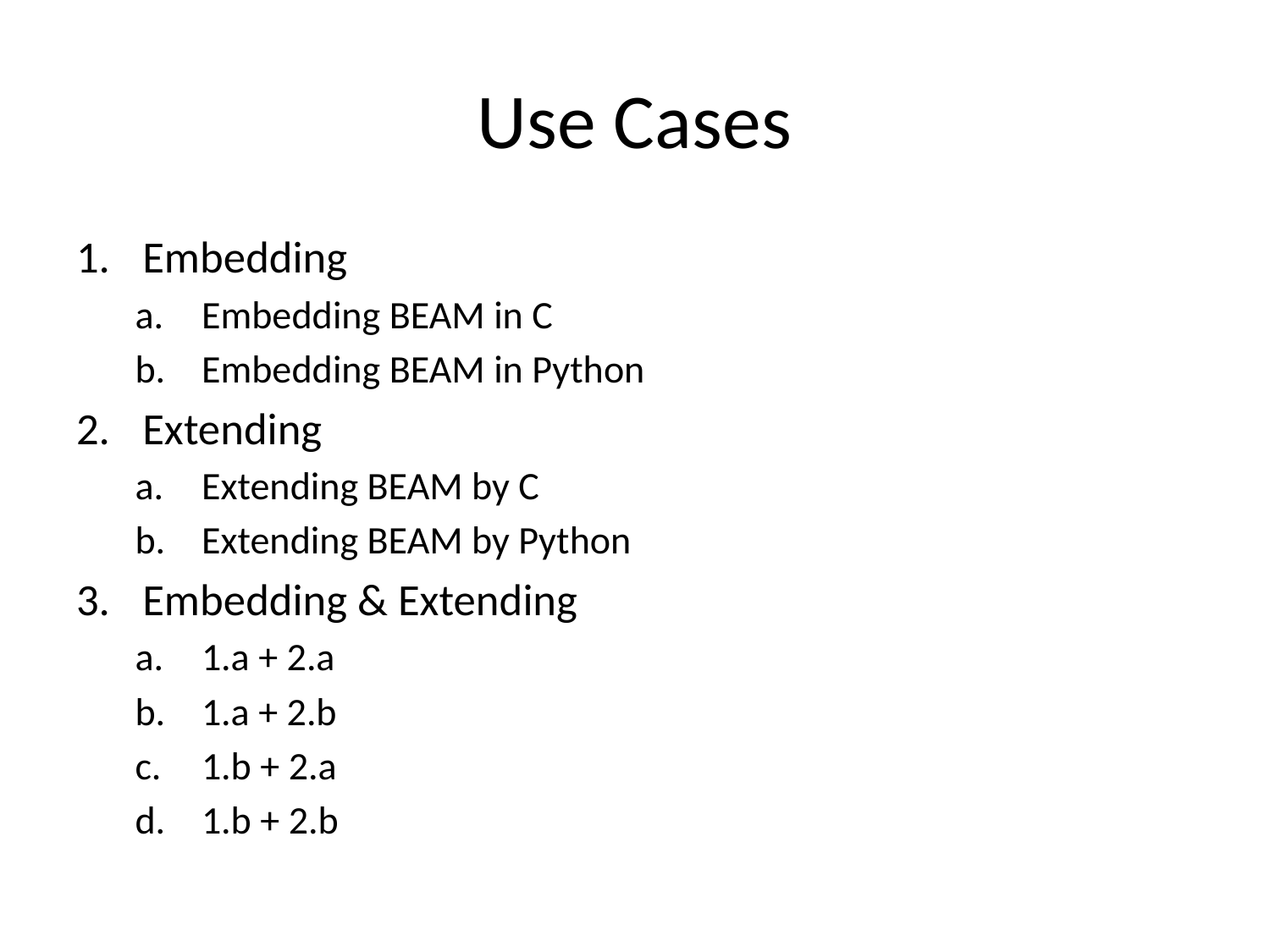

# Use Cases
Embedding
Embedding BEAM in C
Embedding BEAM in Python
Extending
Extending BEAM by C
Extending BEAM by Python
Embedding & Extending
1.a + 2.a
1.a + 2.b
1.b + 2.a
1.b + 2.b